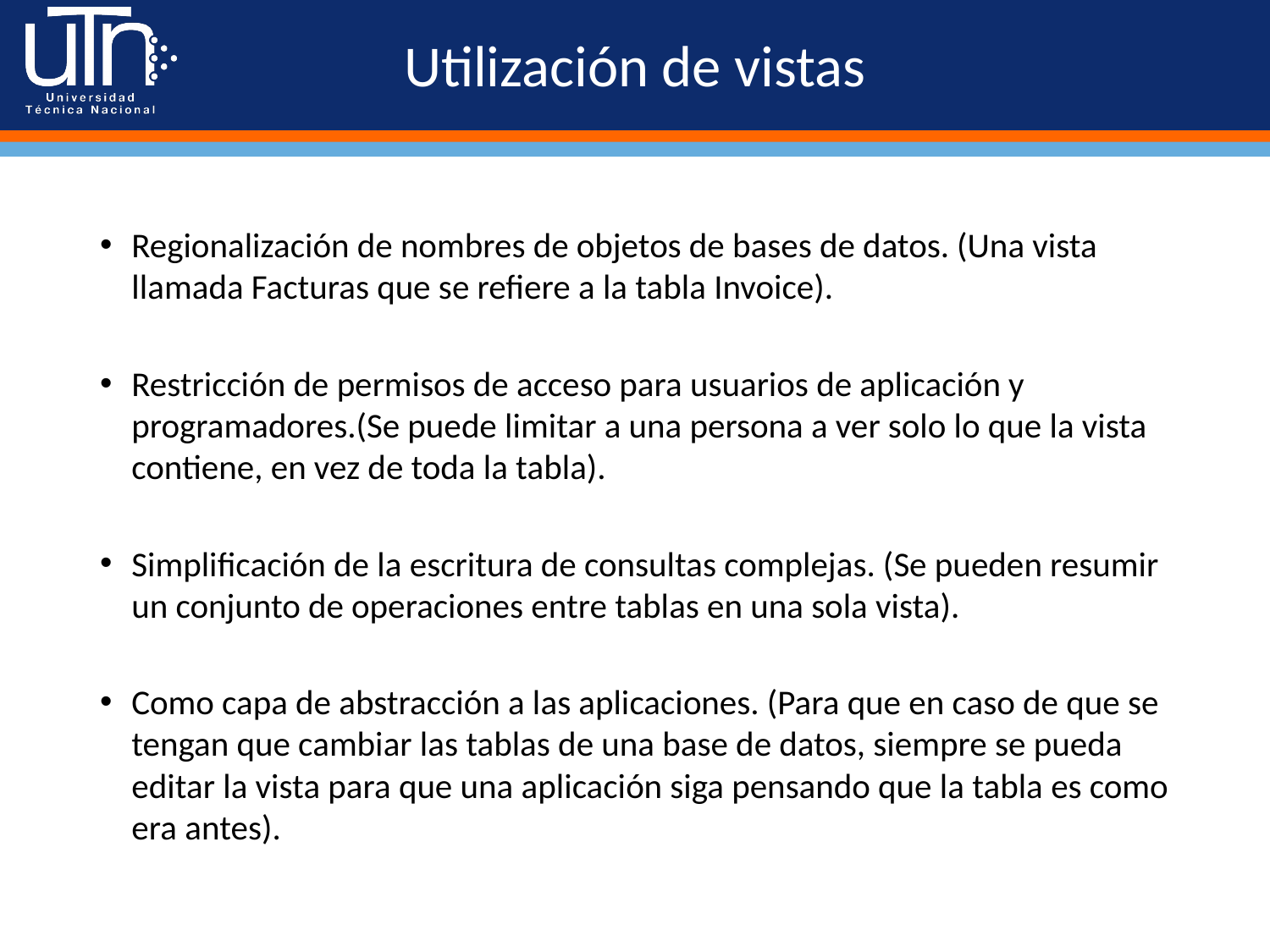

# Utilización de vistas

Regionalización de nombres de objetos de bases de datos. (Una vista llamada Facturas que se refiere a la tabla Invoice).

Restricción de permisos de acceso para usuarios de aplicación y programadores.(Se puede limitar a una persona a ver solo lo que la vista contiene, en vez de toda la tabla).

Simplificación de la escritura de consultas complejas. (Se pueden resumir un conjunto de operaciones entre tablas en una sola vista).

Como capa de abstracción a las aplicaciones. (Para que en caso de que se tengan que cambiar las tablas de una base de datos, siempre se pueda editar la vista para que una aplicación siga pensando que la tabla es como era antes).